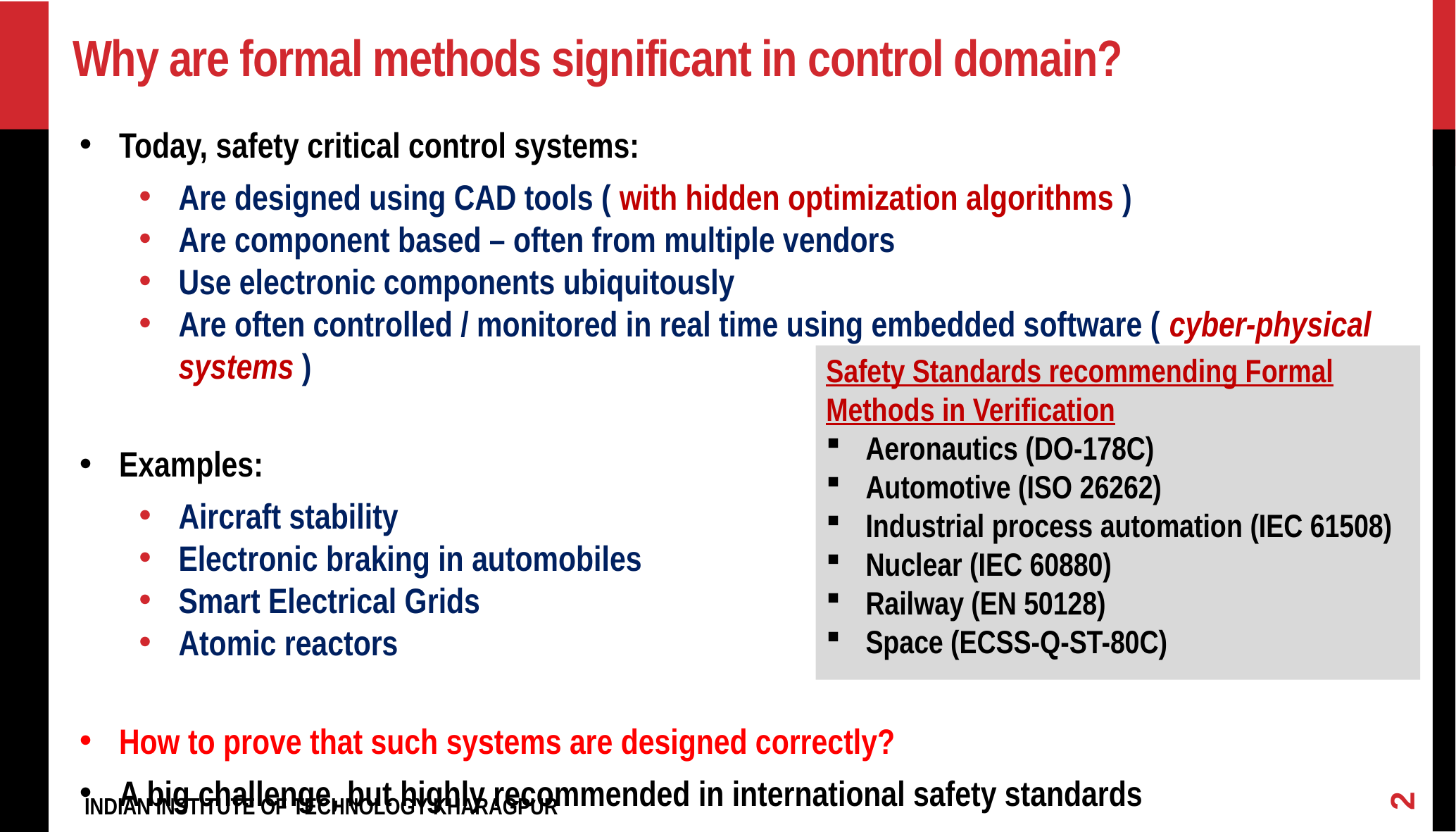

# Why are formal methods significant in control domain?
Today, safety critical control systems:
Are designed using CAD tools ( with hidden optimization algorithms )
Are component based – often from multiple vendors
Use electronic components ubiquitously
Are often controlled / monitored in real time using embedded software ( cyber-physical systems )

Examples:
Aircraft stability
Electronic braking in automobiles
Smart Electrical Grids
Atomic reactors

How to prove that such systems are designed correctly?
A big challenge, but highly recommended in international safety standards
Safety Standards recommending Formal Methods in Verification
Aeronautics (DO-178C)
Automotive (ISO 26262)
Industrial process automation (IEC 61508)
Nuclear (IEC 60880)
Railway (EN 50128)
Space (ECSS-Q-ST-80C)
2
INDIAN INSTITUTE OF TECHNOLOGY KHARAGPUR